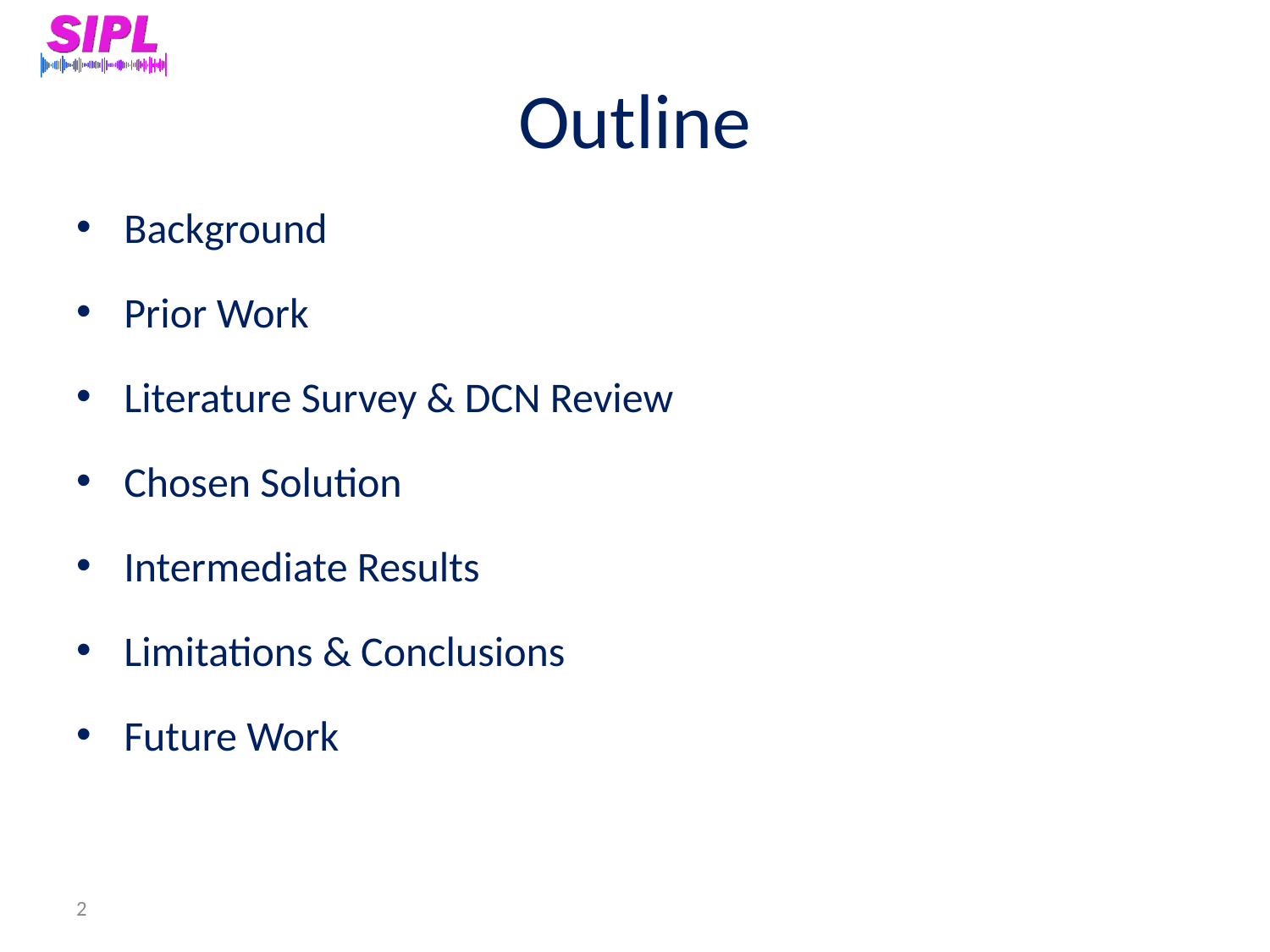

# Outline
Background
Prior Work
Literature Survey & DCN Review
Chosen Solution
Intermediate Results
Limitations & Conclusions
Future Work
2